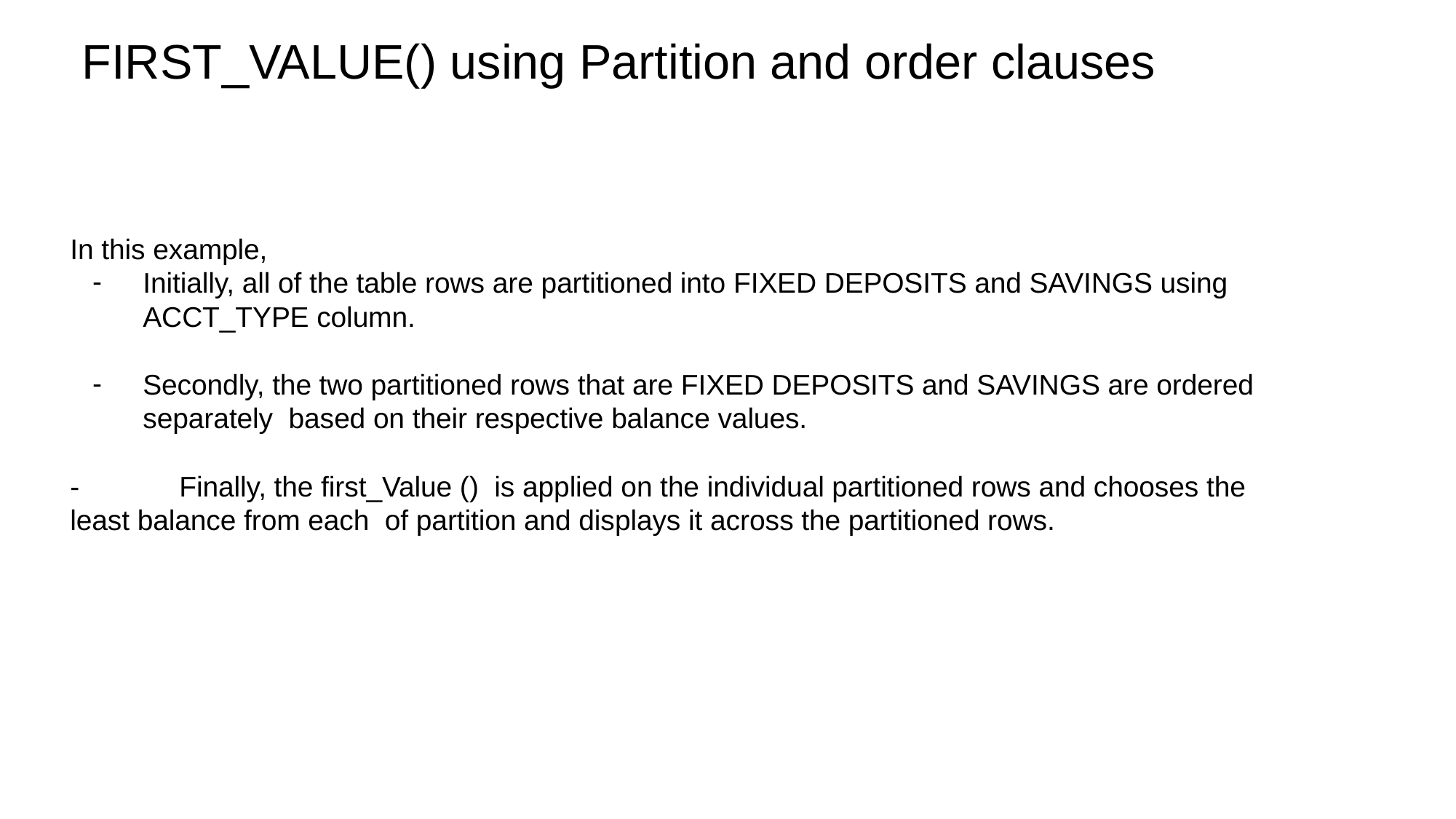

FIRST_VALUE() using Partition and order clauses
# In this example,
Initially, all of the table rows are partitioned into FIXED DEPOSITS and SAVINGS using ACCT_TYPE column.

Secondly, the two partitioned rows that are FIXED DEPOSITS and SAVINGS are ordered separately  based on their respective balance values.

-	Finally, the first_Value ()  is applied on the individual partitioned rows and chooses the least balance from each  of partition and displays it across the partitioned rows.